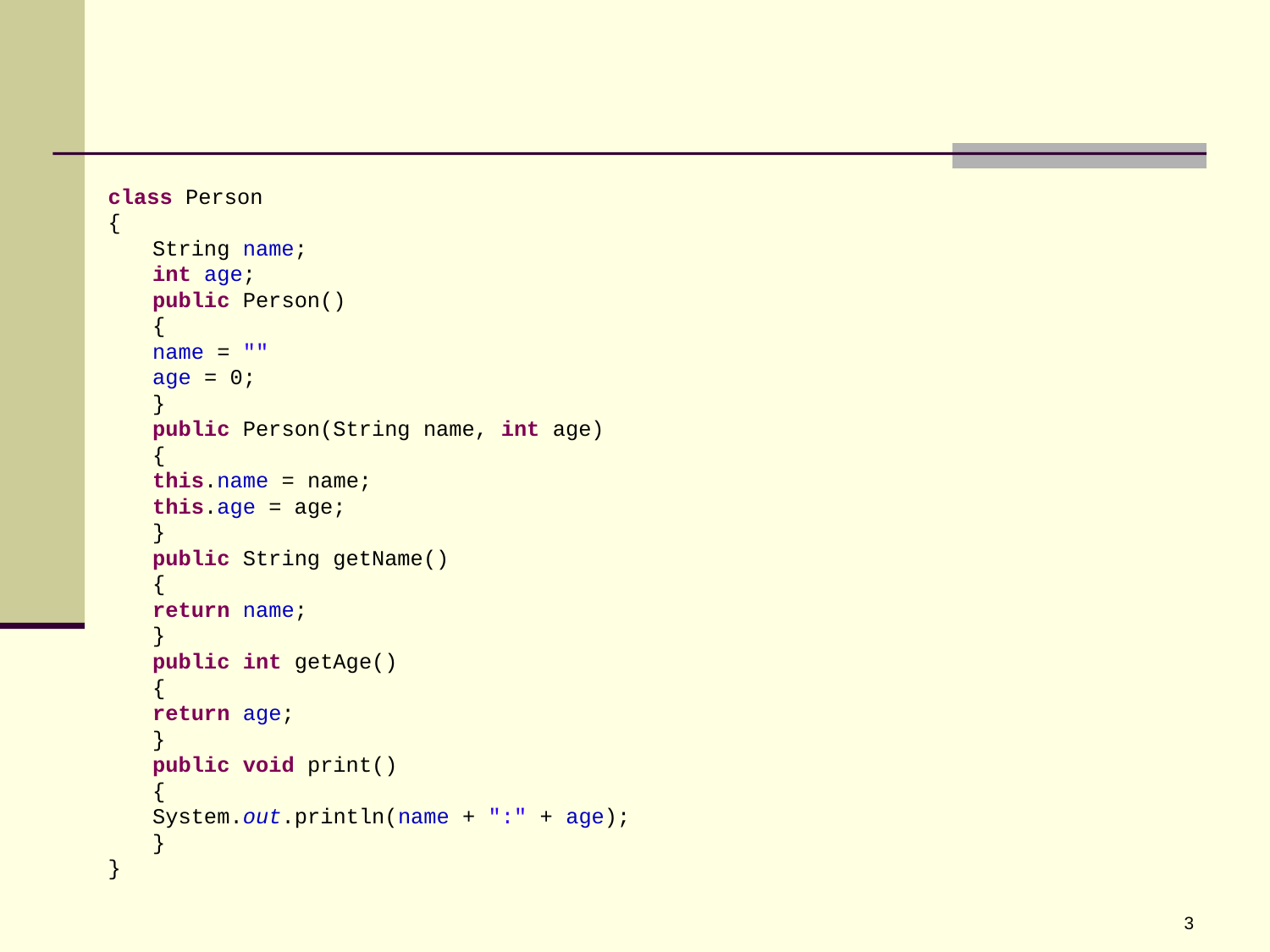

#
class Person
{
String name;
int age;
public Person()
{
	name = ""
	age = 0;
}
public Person(String name, int age)
{
	this.name = name;
	this.age = age;
}
public String getName()
{
	return name;
}
public int getAge()
{
	return age;
}
public void print()
{
	System.out.println(name + ":" + age);
}
}

3